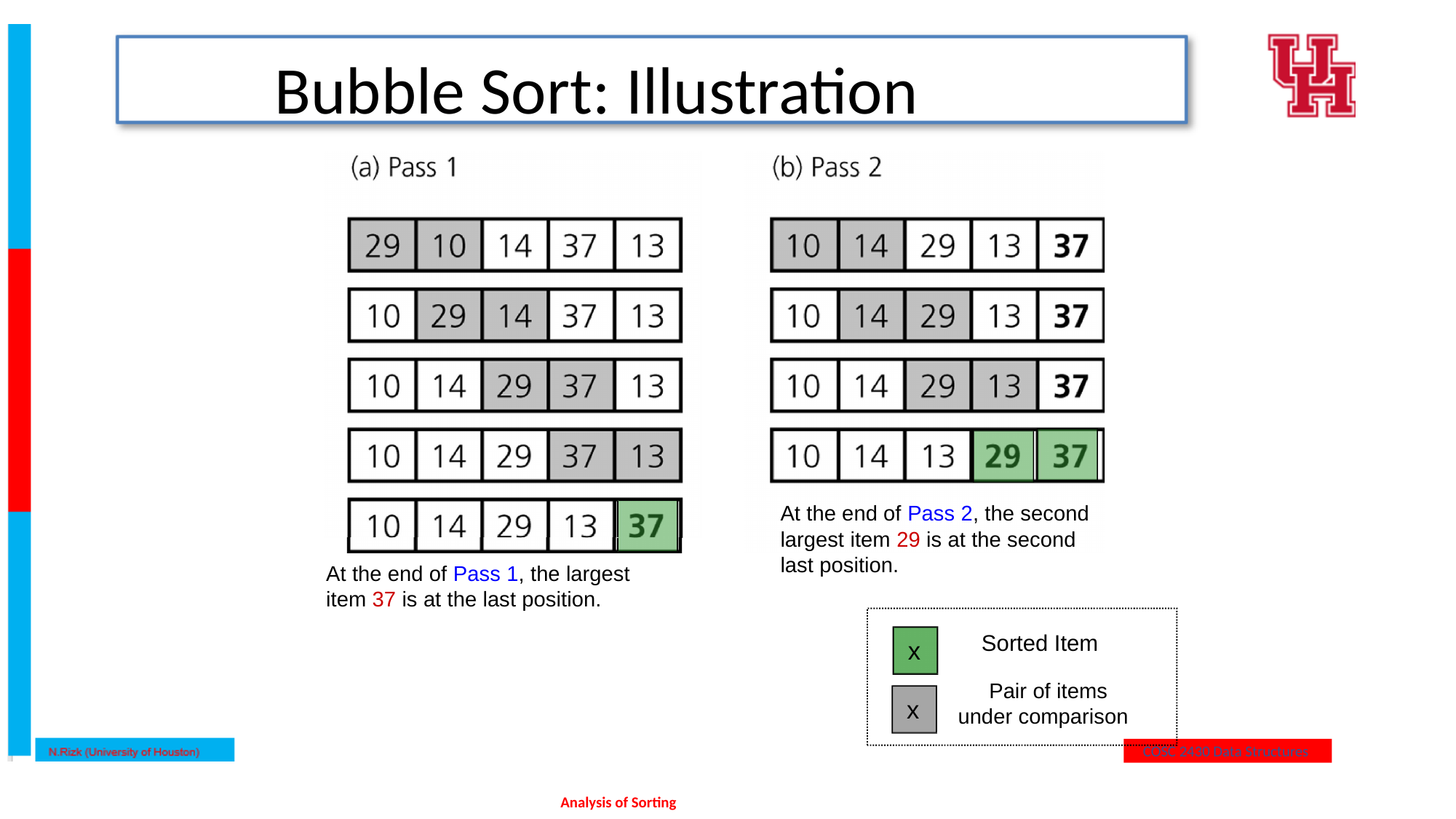

# Bubble Sort: Illustration

At the end of Pass 2, the second  largest item 29 is at the second  last position.

At the end of Pass 1, the largest  item 37 is at the last position.

Sorted Item
x
Pair of items  under comparison

x